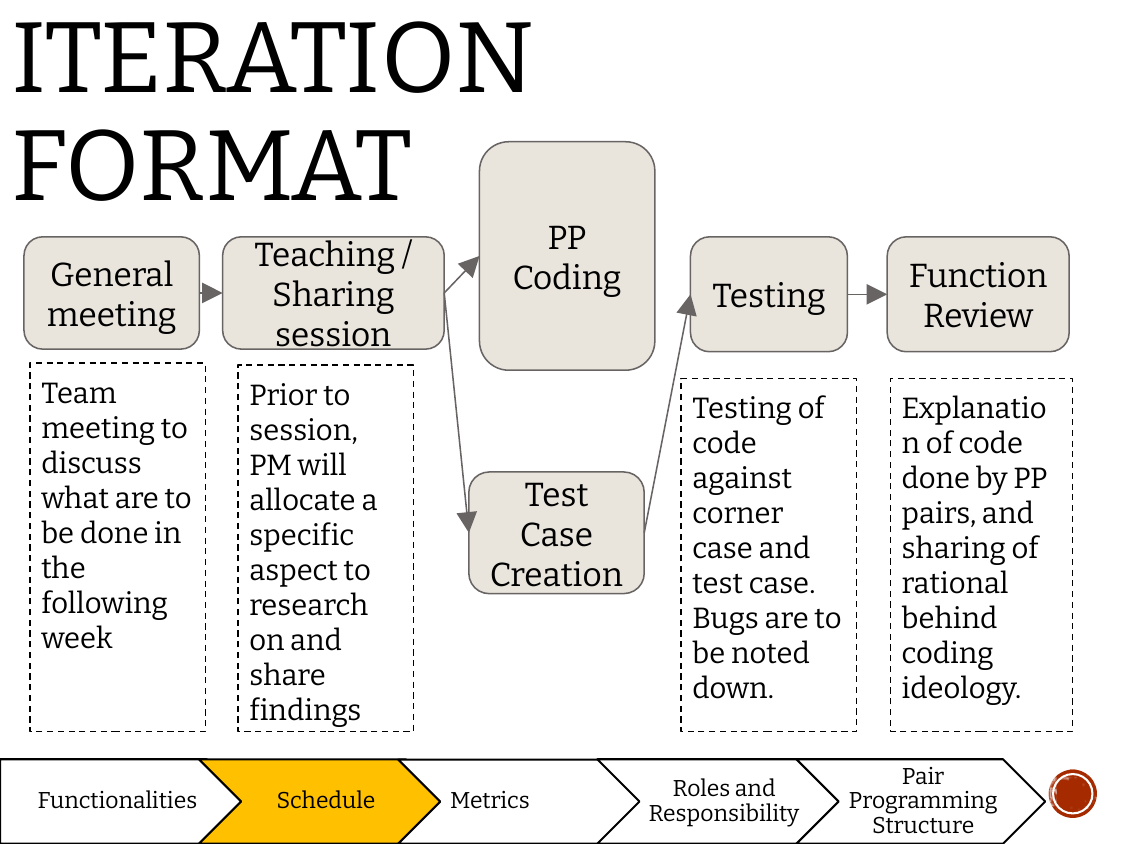

Iteration Format
PP Coding
Testing
Function Review
General meeting
Teaching /
Sharing session
Team meeting to discuss what are to be done in the following week
Prior to session, PM will allocate a specific aspect to research on and share findings
Testing of code against corner case and test case. Bugs are to be noted down.
Explanation of code done by PP pairs, and sharing of rational behind coding ideology.
Test Case Creation
Functionalities
Schedule
Metrics
Roles and Responsibility
Pair Programming Structure